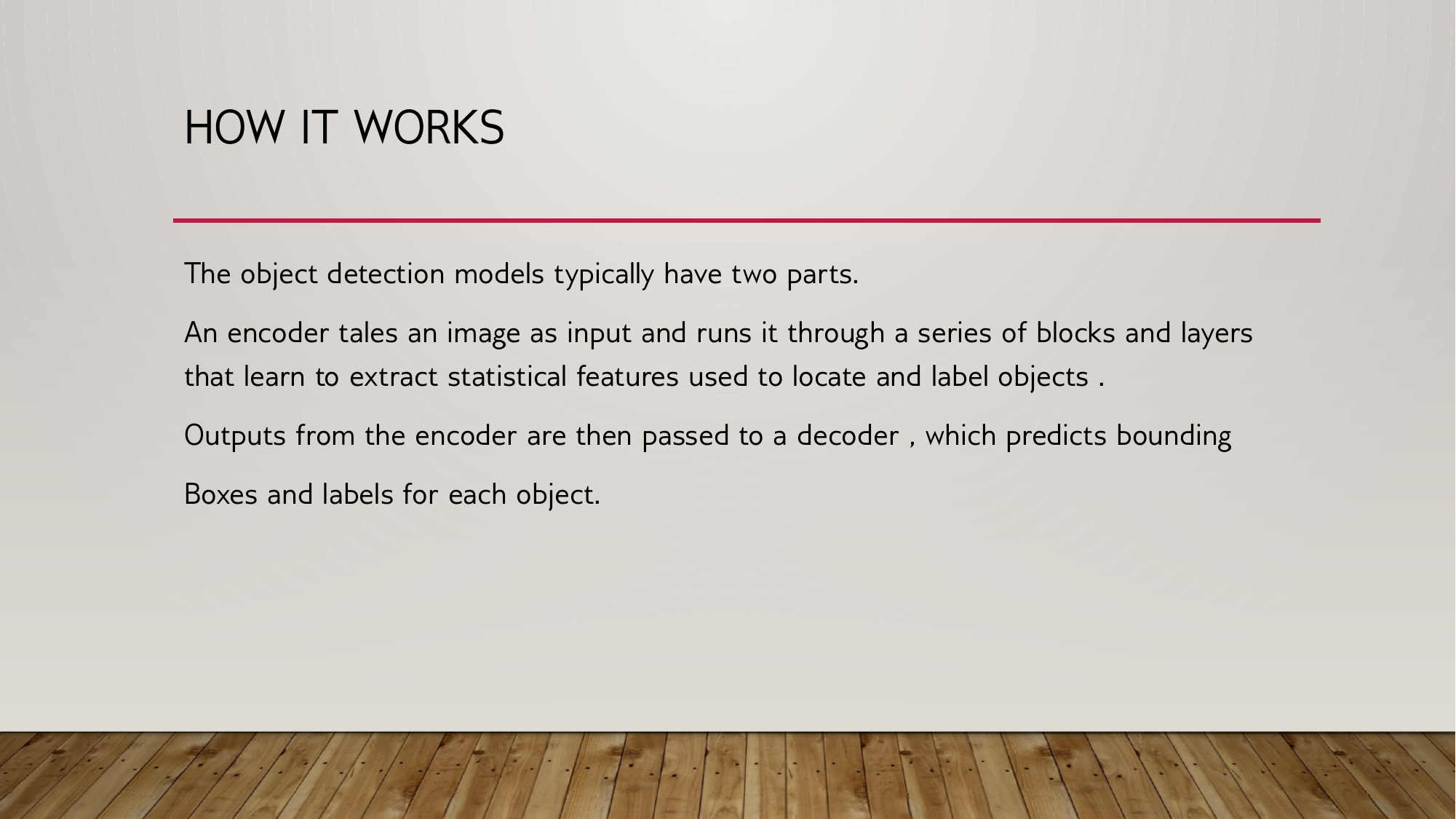

# HOW IT WORKS
The object detection models typically have two parts.
An encoder tales an image as input and runs it through a series of blocks and layers that learn to extract statistical features used to locate and label objects .
Outputs from the encoder are then passed to a decoder , which predicts bounding
Boxes and labels for each object.